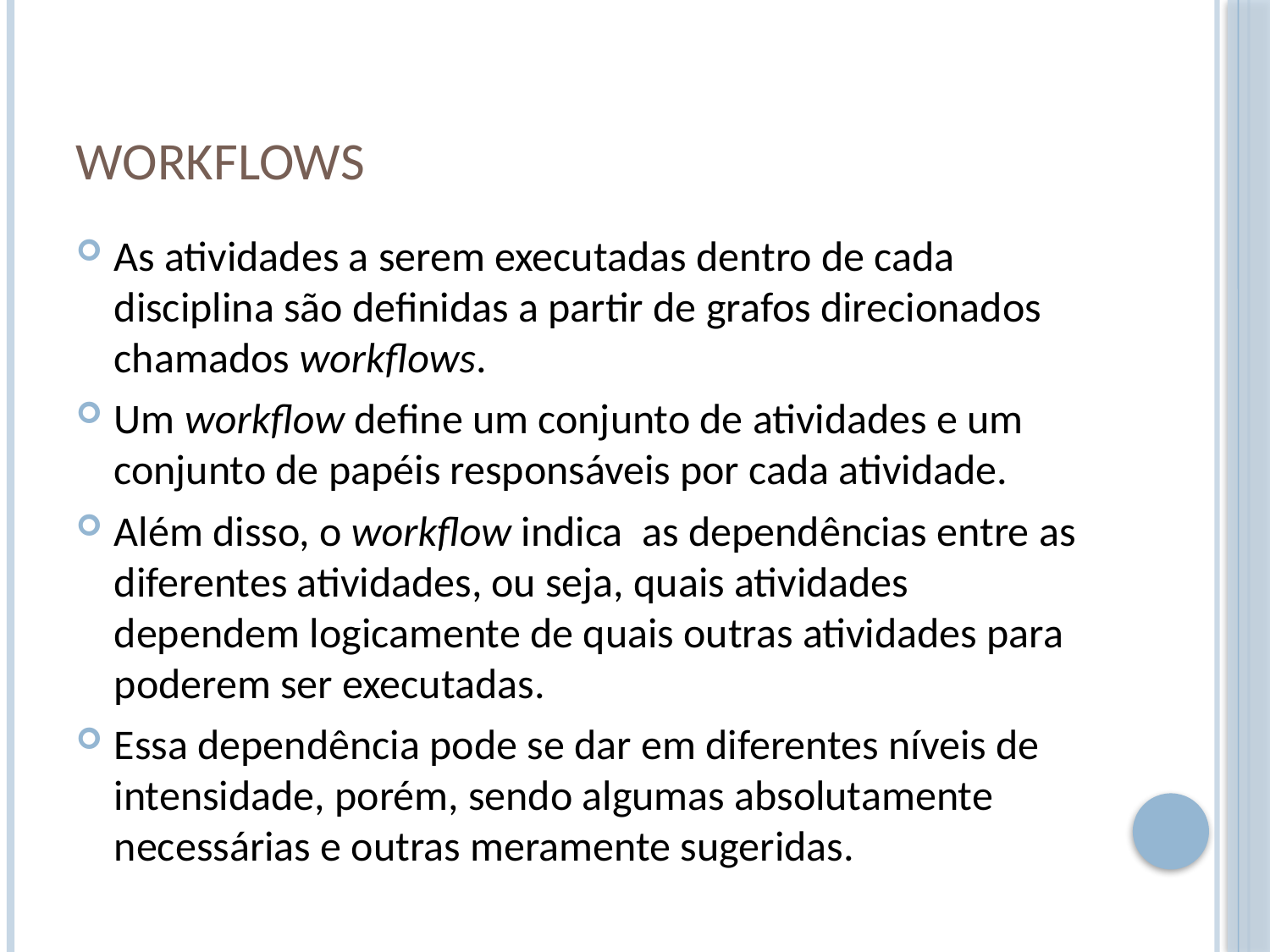

# Workflows
As atividades a serem executadas dentro de cada disciplina são definidas a partir de grafos direcionados chamados workflows.
Um workflow define um conjunto de atividades e um conjunto de papéis responsáveis por cada atividade.
Além disso, o workflow indica  as dependências entre as diferentes atividades, ou seja, quais atividades dependem logicamente de quais outras atividades para poderem ser executadas.
Essa dependência pode se dar em diferentes níveis de intensidade, porém, sendo algumas absolutamente necessárias e outras meramente sugeridas.